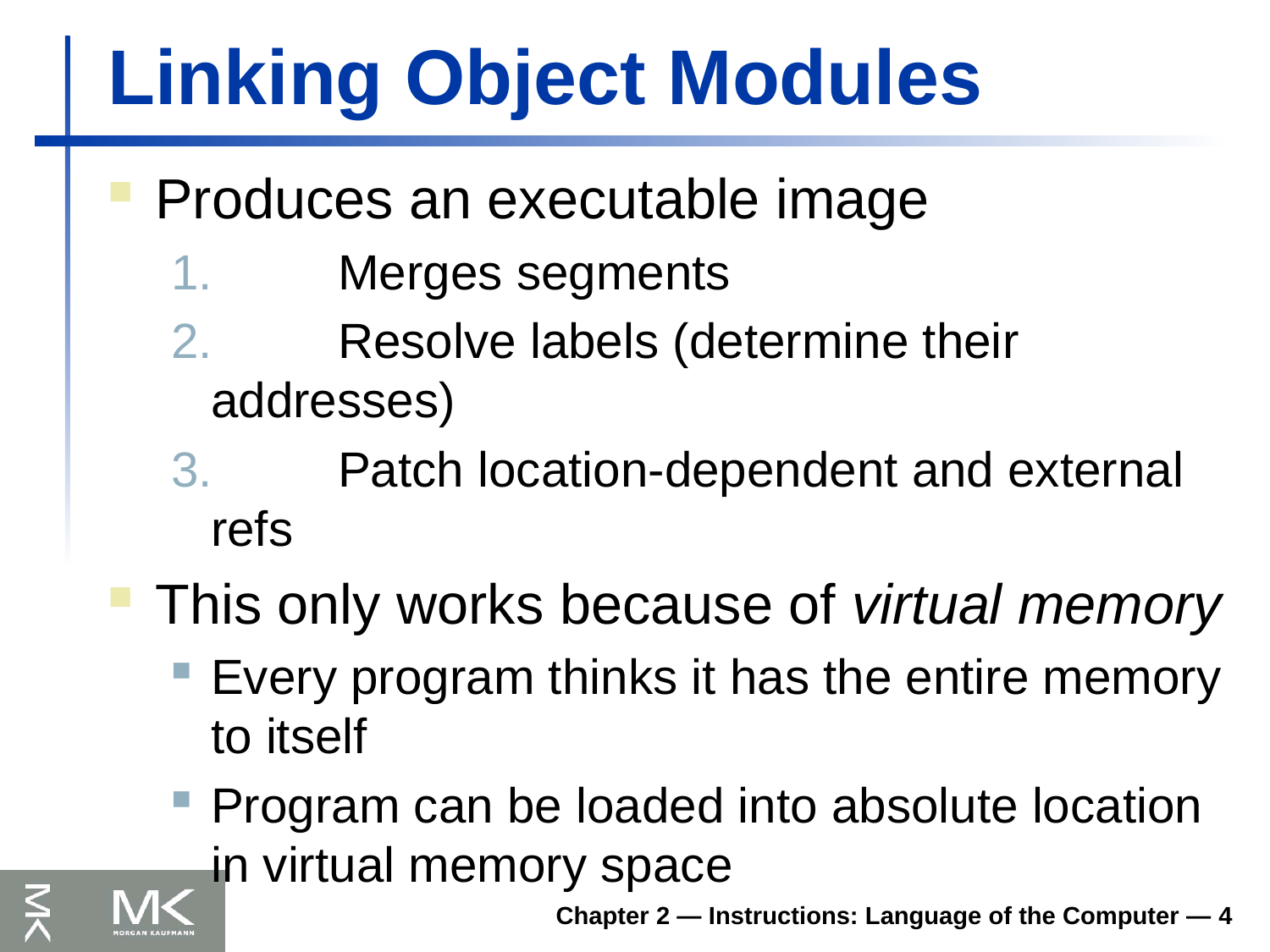

# Linking Object Modules
Produces an executable image
1.	Merges segments
2.	Resolve labels (determine their addresses)
3.	Patch location-dependent and external refs
This only works because of virtual memory
Every program thinks it has the entire memory to itself
Program can be loaded into absolute location in virtual memory space
Chapter 2 — Instructions: Language of the Computer — 4